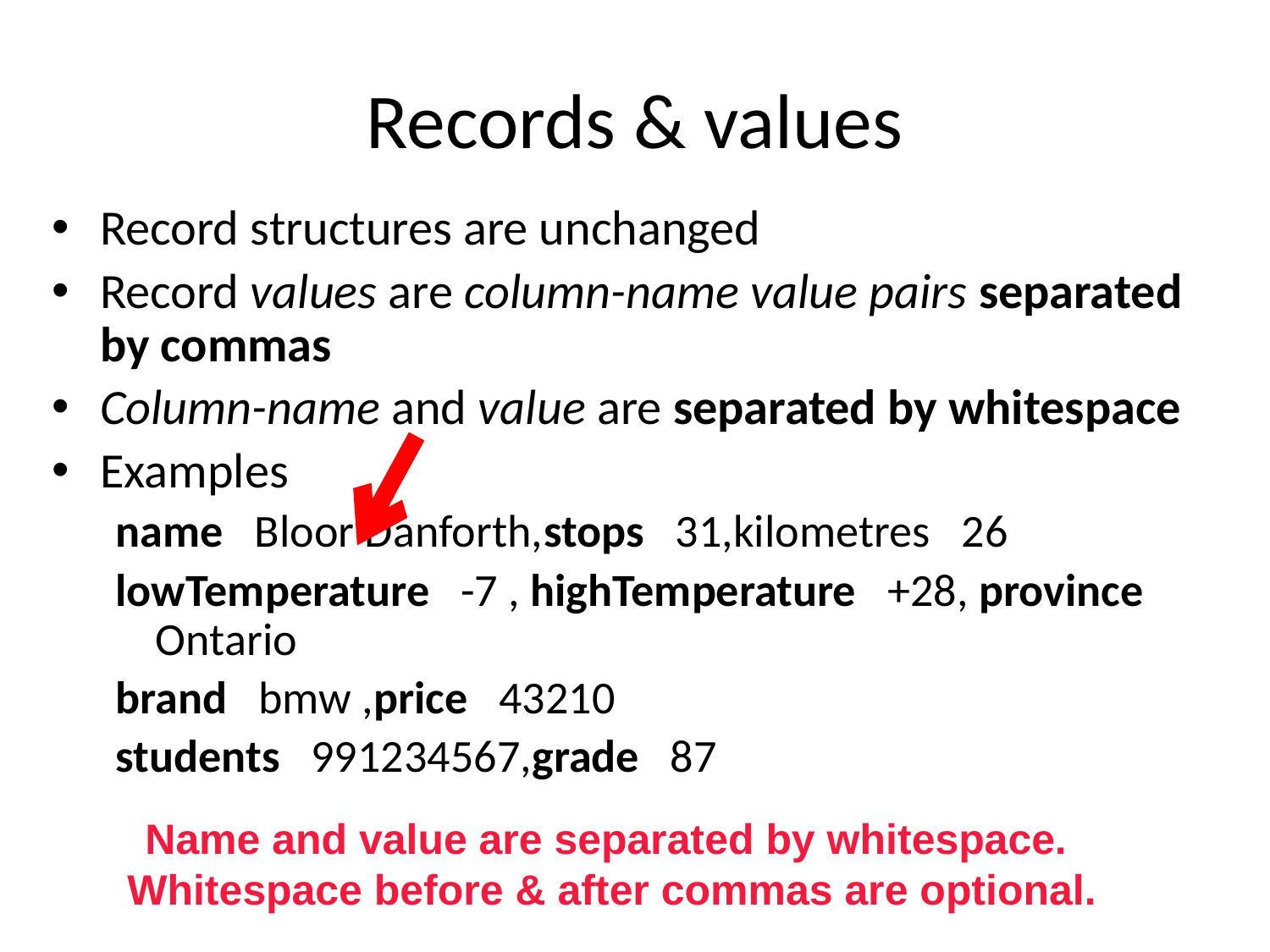

# Records & values
Record structures are unchanged
Record values are column-name value pairs separated by commas
Column-name and value are separated by whitespace
Examples
name   Bloor Danforth,stops   31,kilometres   26
lowTemperature   -7 , highTemperature   +28, province   Ontario
brand   bmw ,price   43210
students   991234567,grade   87
Name and value are separated by whitespace.
Whitespace before & after commas are optional.